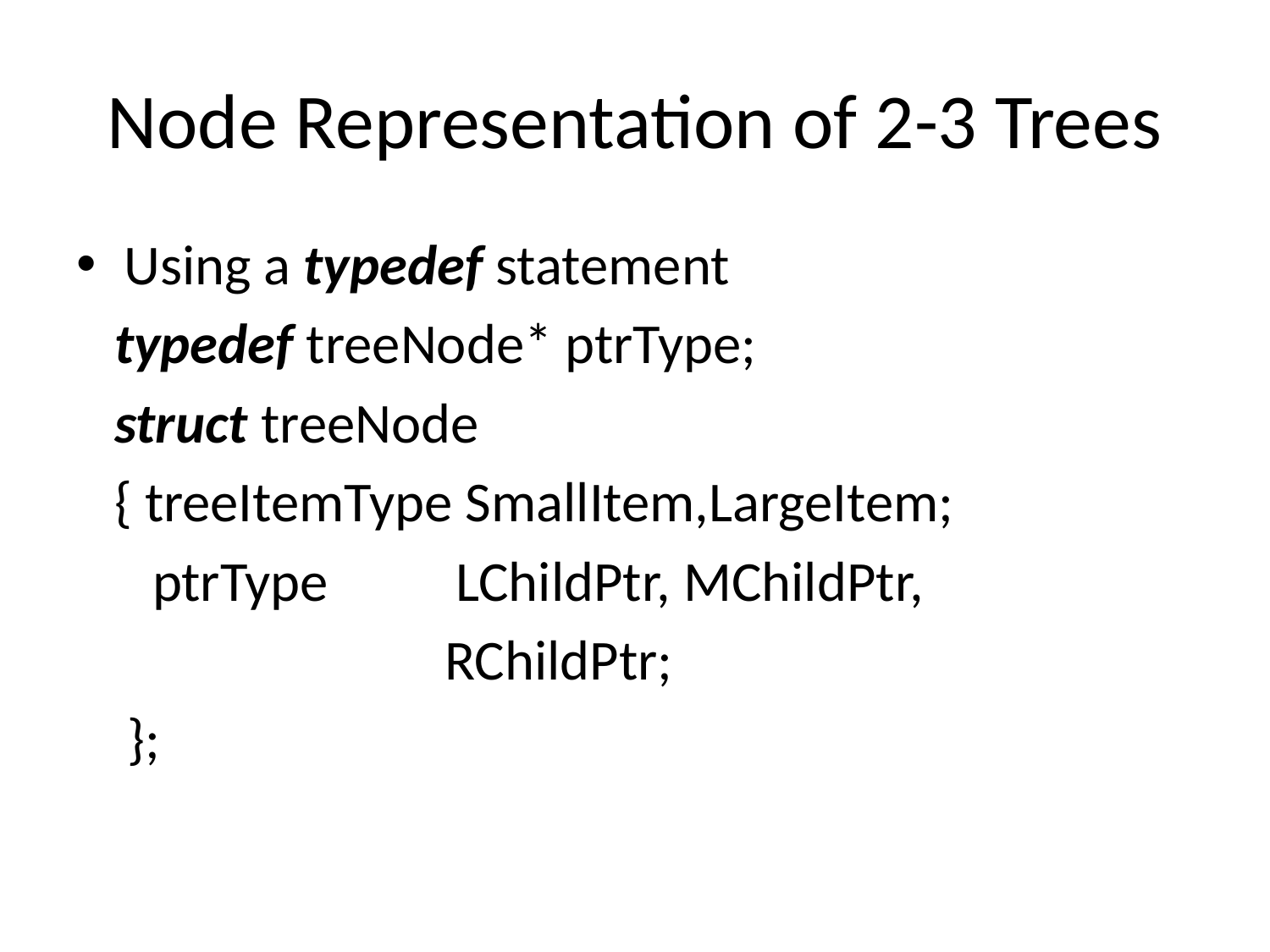

# Node Representation of 2-3 Trees
Using a typedef statement
   typedef treeNode* ptrType;
   struct treeNode
   { treeItemType SmallItem,LargeItem;
      ptrType          LChildPtr, MChildPtr,
                             RChildPtr;
    };